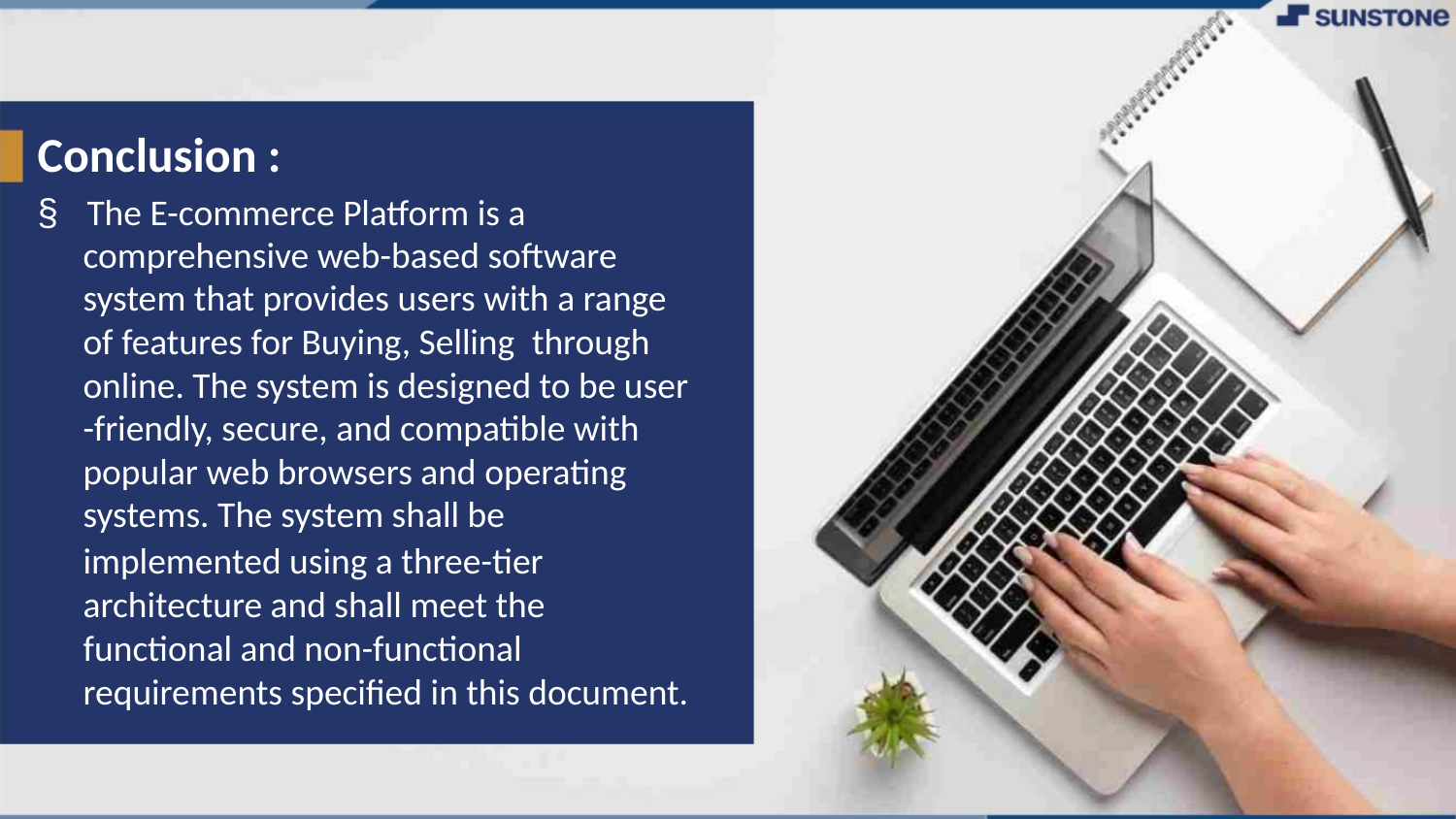

Conclusion :
§ The E-commerce Platform is a
comprehensive web-based software
system that provides users with a range
of features for Buying, Selling through
online. The system is designed to be user
-friendly, secure, and compatible with
popular web browsers and operating
systems. The system shall be
implemented using a three-tier
architecture and shall meet the
functional and non-functional
requirements specified in this document.